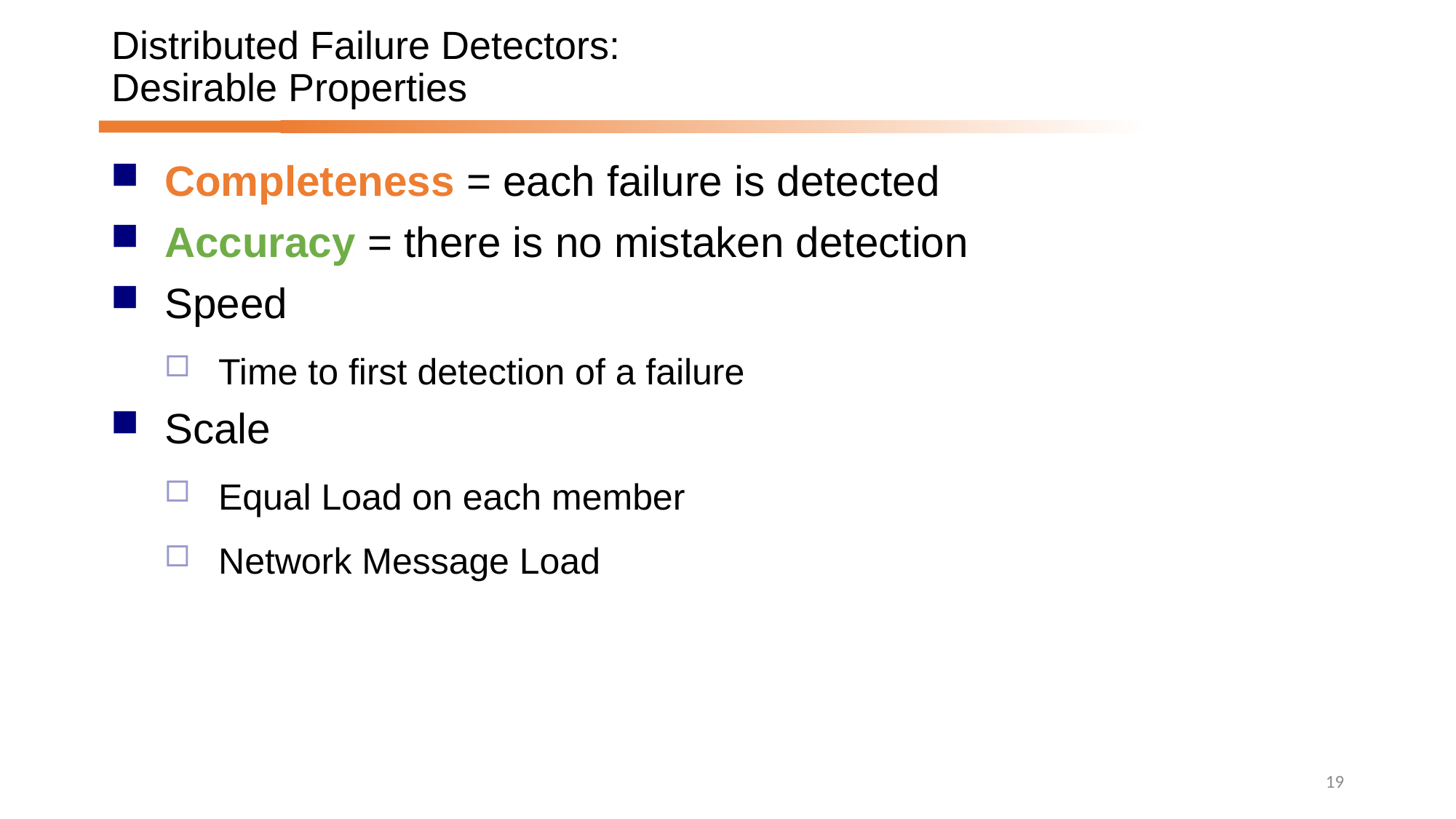

# Distributed Failure Detectors: Desirable Properties
Completeness = each failure is detected
Accuracy = there is no mistaken detection
Speed
Time to first detection of a failure
Scale
Equal Load on each member
Network Message Load
19